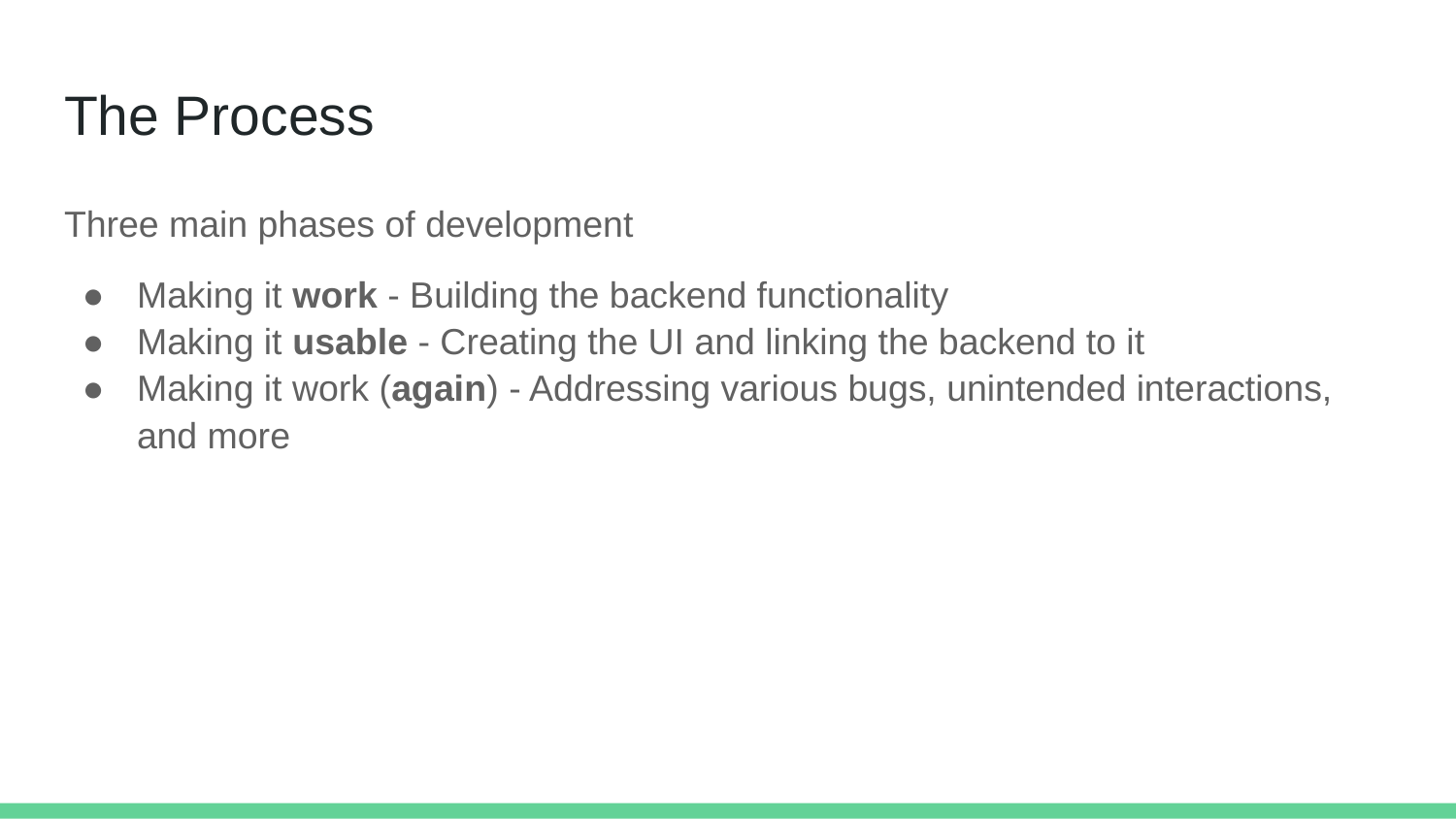

# The Process
Three main phases of development
Making it work - Building the backend functionality
Making it usable - Creating the UI and linking the backend to it
Making it work (again) - Addressing various bugs, unintended interactions, and more